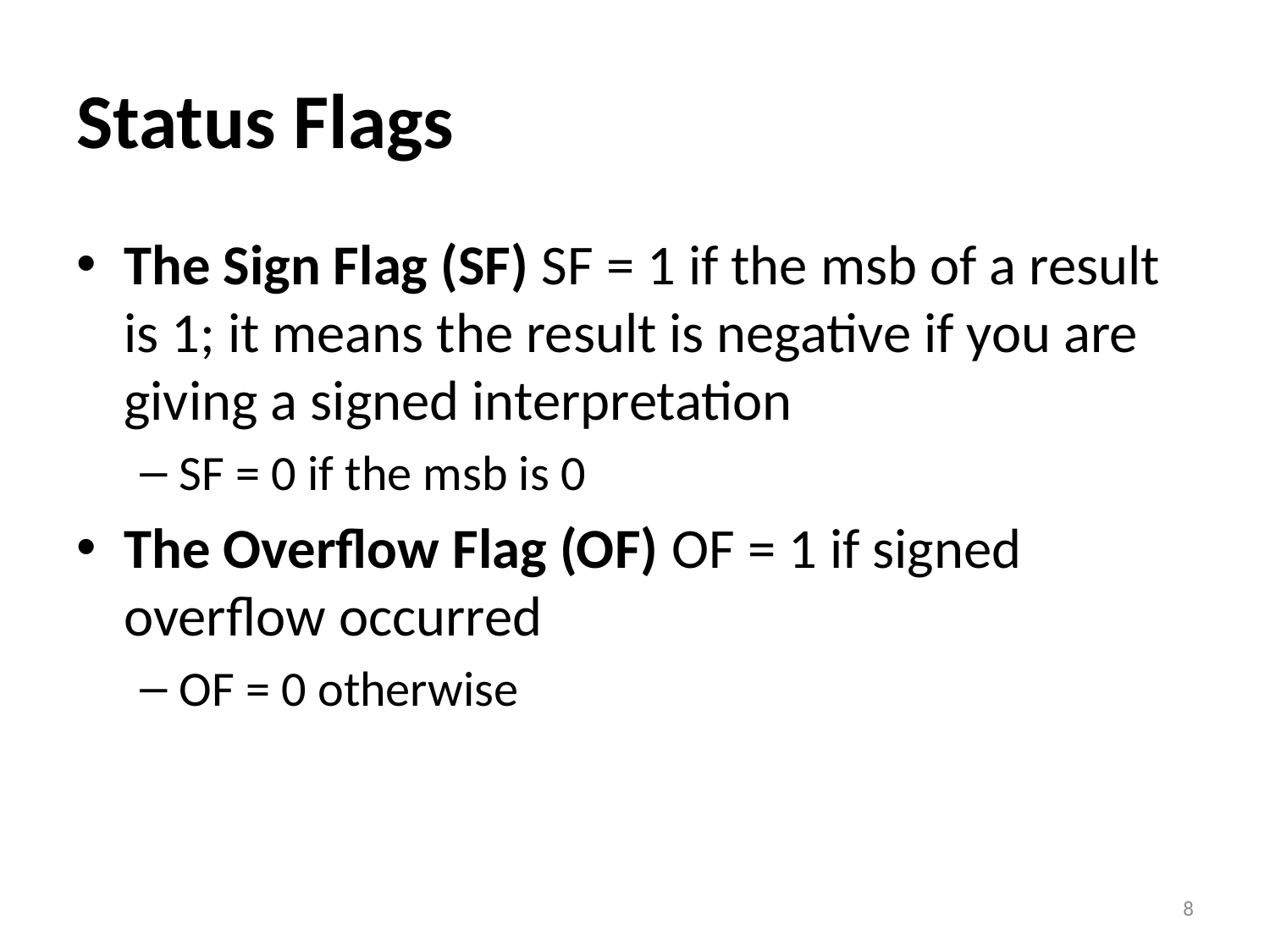

# Status Flags
The Sign Flag (SF) SF = 1 if the msb of a result is 1; it means the result is negative if you are giving a signed interpretation
SF = 0 if the msb is 0
The Overflow Flag (OF) OF = 1 if signed overflow occurred
OF = 0 otherwise

8